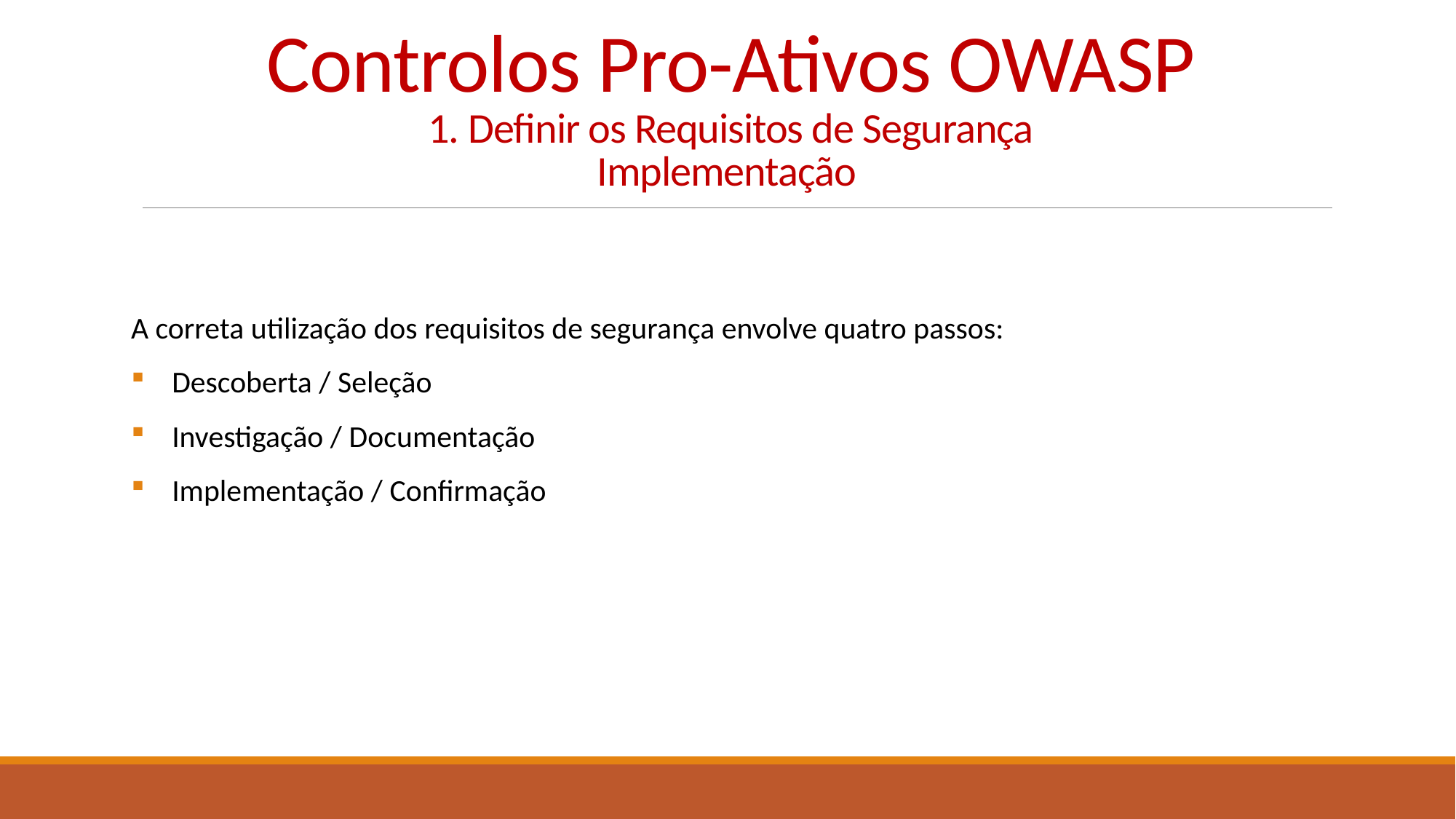

# Controlos Pro-Ativos OWASP 1. Definir os Requisitos de Segurança Implementação

A correta utilização dos requisitos de segurança envolve quatro passos:
Descoberta / Seleção
Investigação / Documentação
Implementação / Confirmação